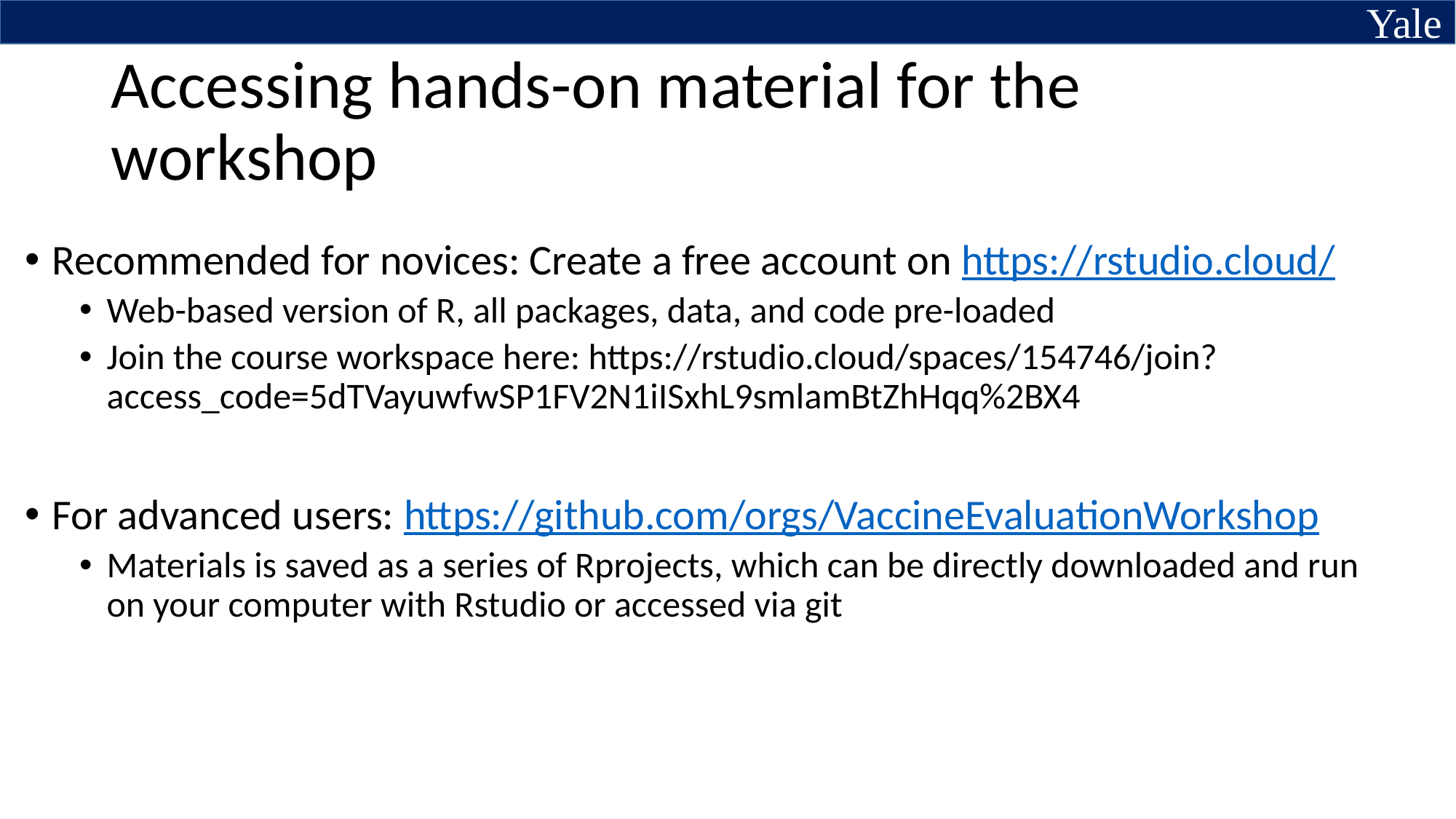

# Accessing hands-on material for the workshop
Recommended for novices: Create a free account on https://rstudio.cloud/
Web-based version of R, all packages, data, and code pre-loaded
Join the course workspace here: https://rstudio.cloud/spaces/154746/join?access_code=5dTVayuwfwSP1FV2N1iISxhL9smlamBtZhHqq%2BX4

For advanced users: https://github.com/orgs/VaccineEvaluationWorkshop
Materials is saved as a series of Rprojects, which can be directly downloaded and run on your computer with Rstudio or accessed via git